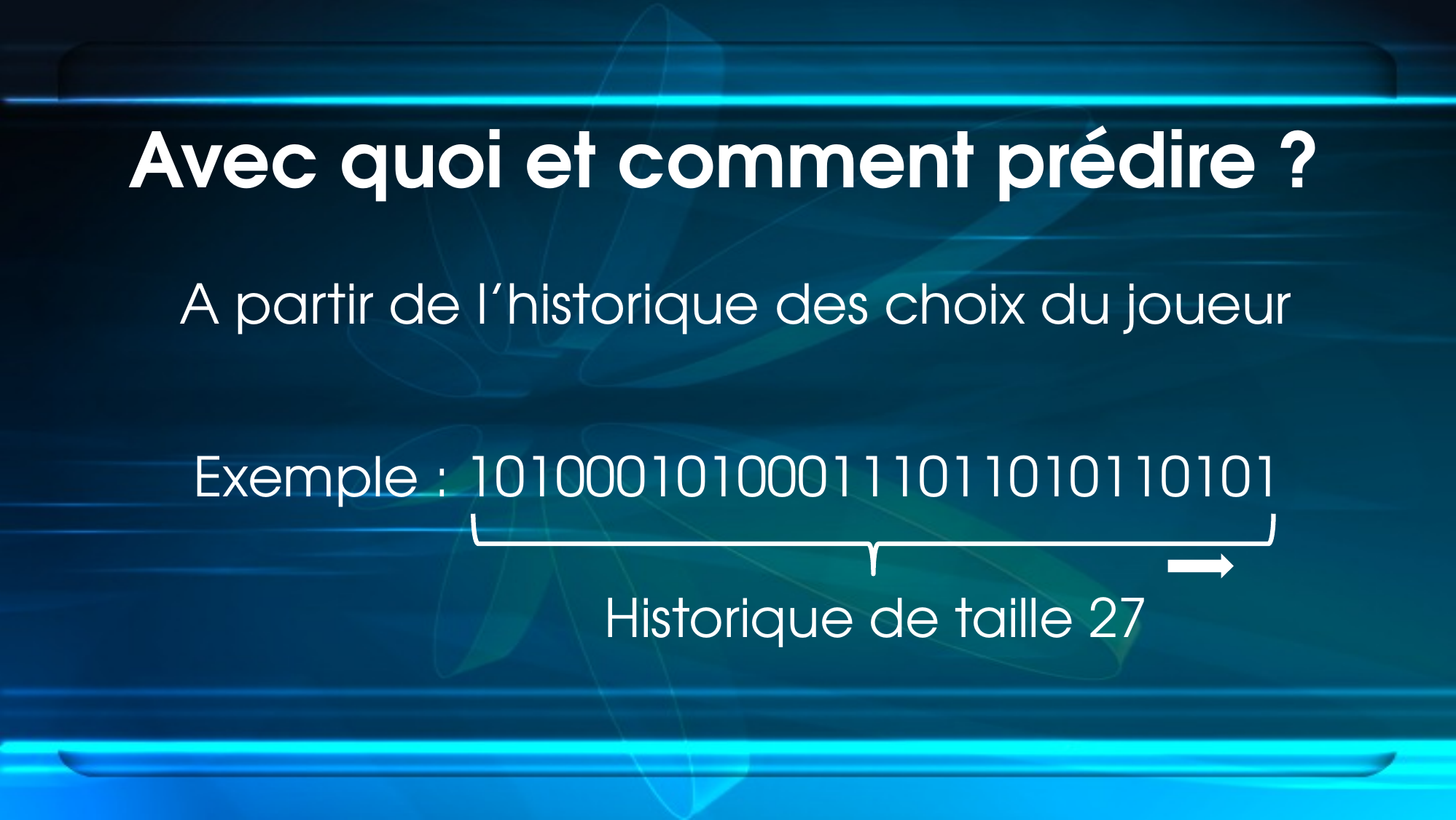

# Avec quoi et comment prédire ?

A partir de l’historique des choix du joueur

Exemple : 101000101000111011010110101

Historique de taille 27